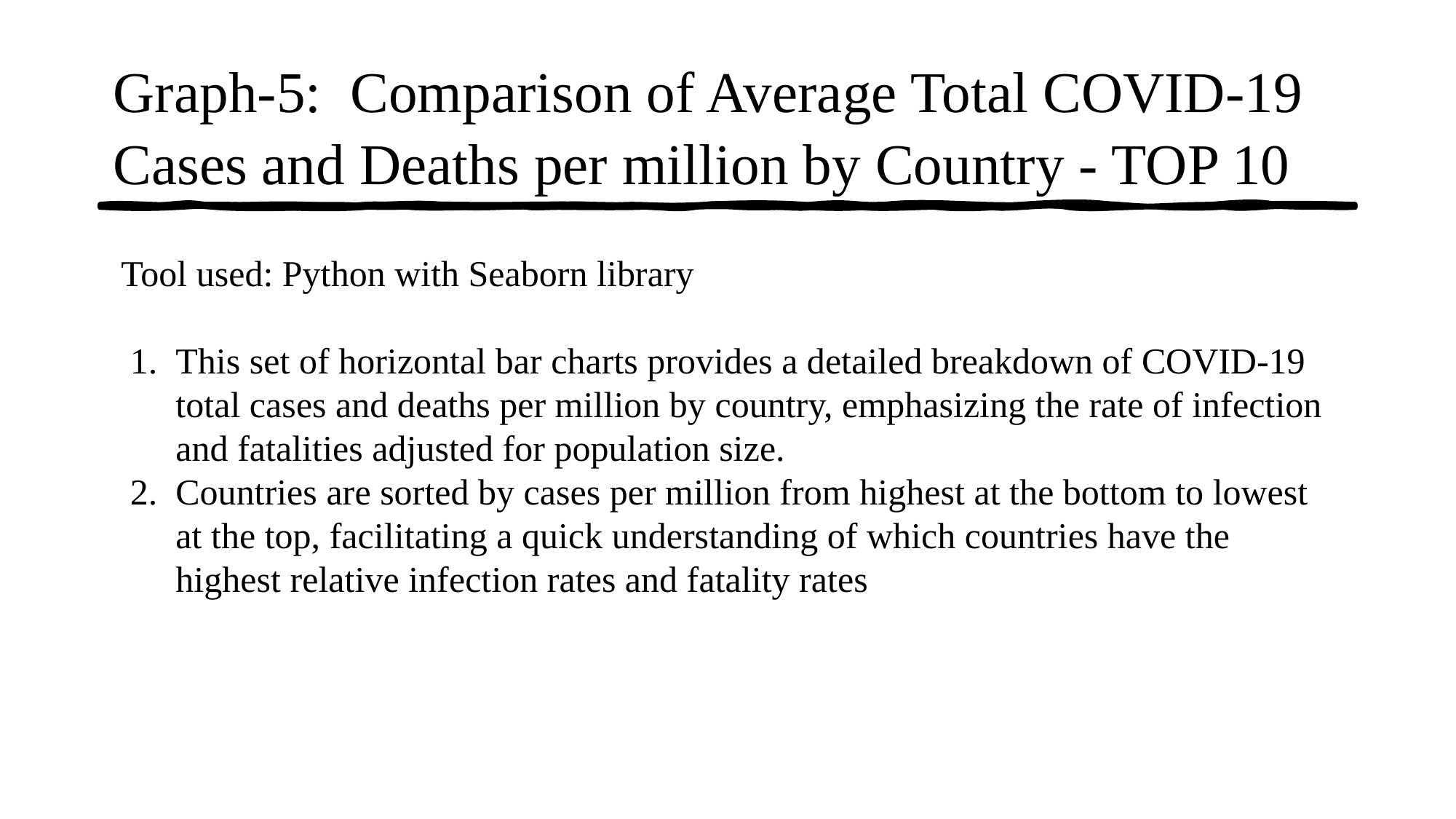

# Graph-5:  Comparison of Average Total COVID-19 Cases and Deaths per million by Country - TOP 10
Tool used: Python with Seaborn library

This set of horizontal bar charts provides a detailed breakdown of COVID-19 total cases and deaths per million by country, emphasizing the rate of infection and fatalities adjusted for population size.
Countries are sorted by cases per million from highest at the bottom to lowest at the top, facilitating a quick understanding of which countries have the highest relative infection rates and fatality rates